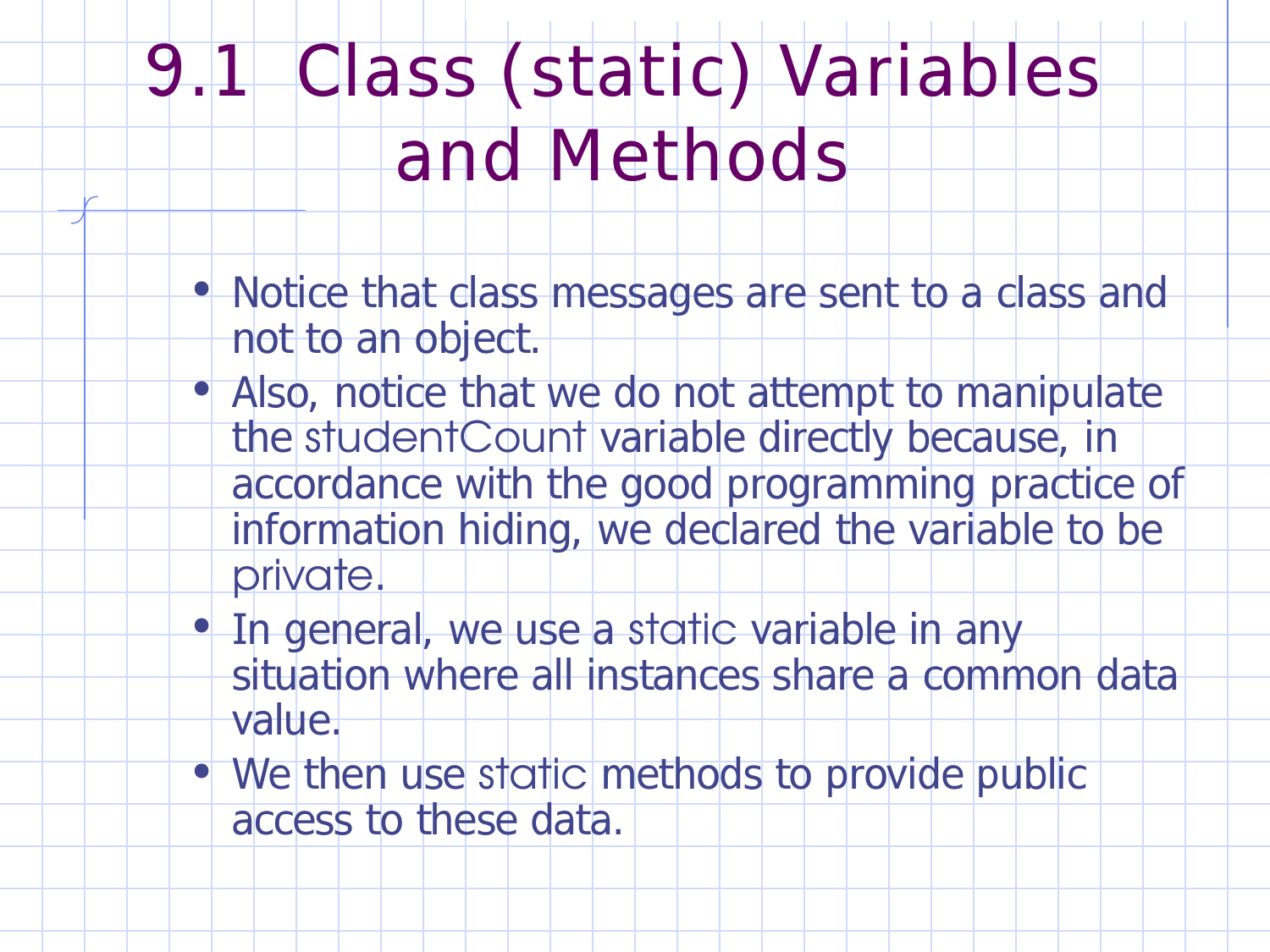

# 9.1  Class (static) Variables and Methods
Notice that class messages are sent to a class and not to an object.
Also, notice that we do not attempt to manipulate the studentCount variable directly because, in accordance with the good programming practice of information hiding, we declared the variable to be private.
In general, we use a static variable in any situation where all instances share a common data value.
We then use static methods to provide public access to these data.